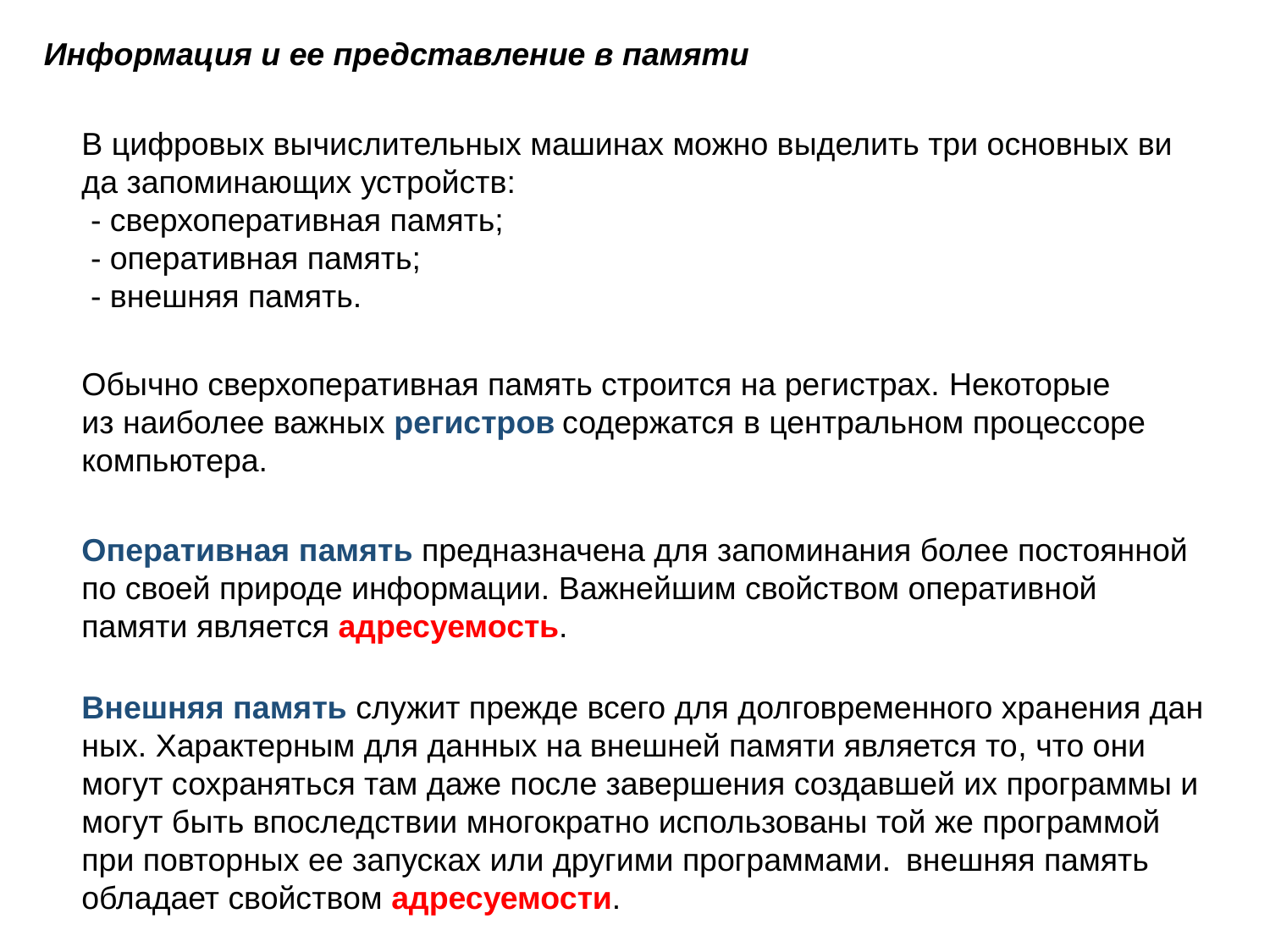

Информация и ее представление в памяти
В цифровых вычислительных машинах можно выделить три основных ви­да запоминающих устройств:
 - сверхоперативная память;
 - оперативная память;
 - внешняя па­мять.
Обычно сверхоперативная память строится на регистрах. Некоторые из наиболее важных регистров содержатся в центральном про­цессоре компьютера.
Оперативная память предназначена для запоминания более постоянной по своей природе информации. Важнейшим свойством оперативной памяти явля­ется адресуемость.
Внешняя память служит прежде всего для долговременного хранения дан­ных. Характерным для данных на внешней памяти является то, что они могут сохраняться там даже после завершения создавшей их программы и могут быть впоследствии многократно использованы той же программой при повторных ее запусках или другими программами.  внешняя память обладает свойством адресуемости.